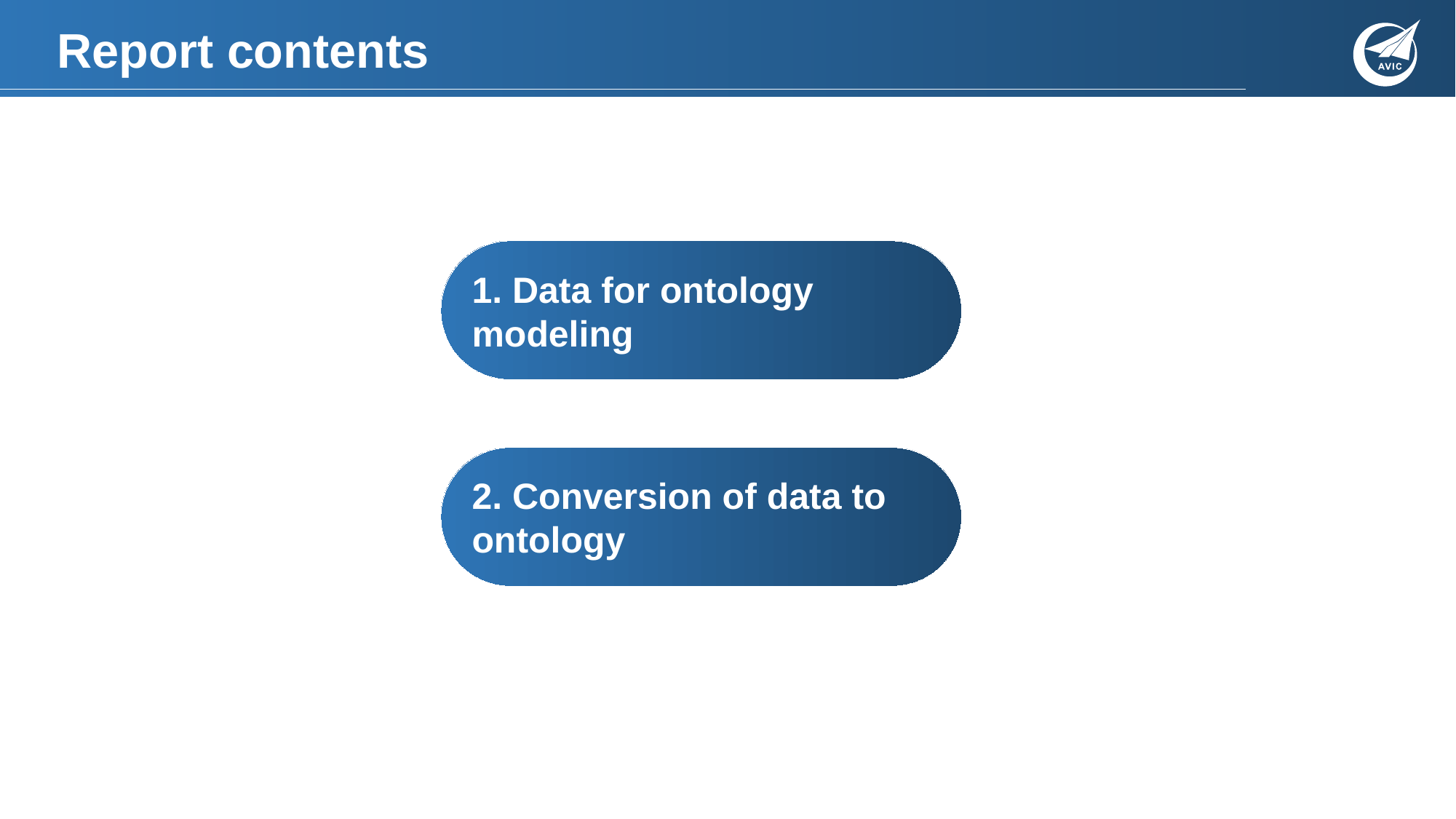

# Report contents
1. Data for ontology modeling
2. Conversion of data to ontology